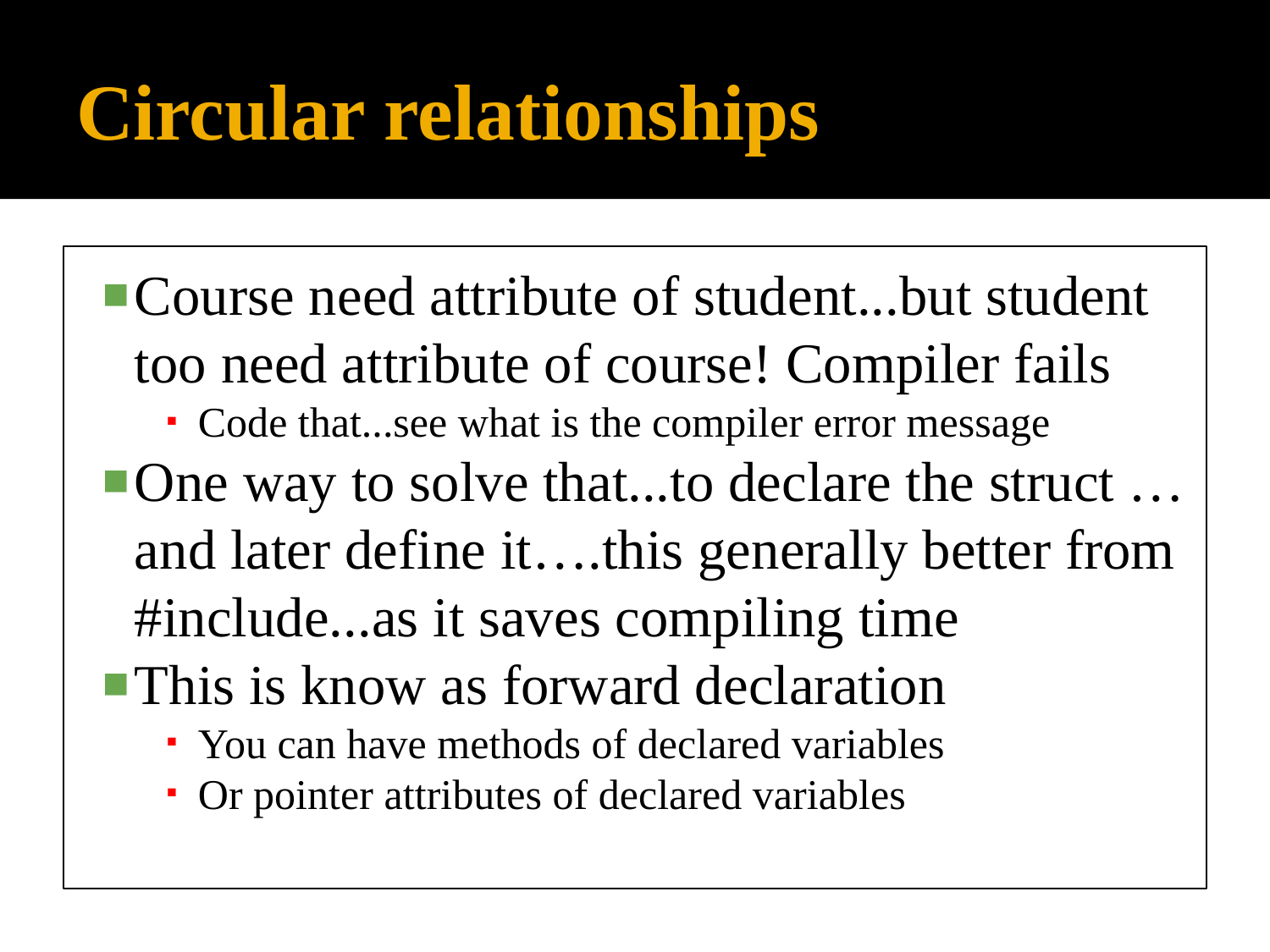

# Circular relationships
Course need attribute of student...but student too need attribute of course! Compiler fails
Code that...see what is the compiler error message
One way to solve that...to declare the struct … and later define it….this generally better from #include...as it saves compiling time
This is know as forward declaration
You can have methods of declared variables
Or pointer attributes of declared variables